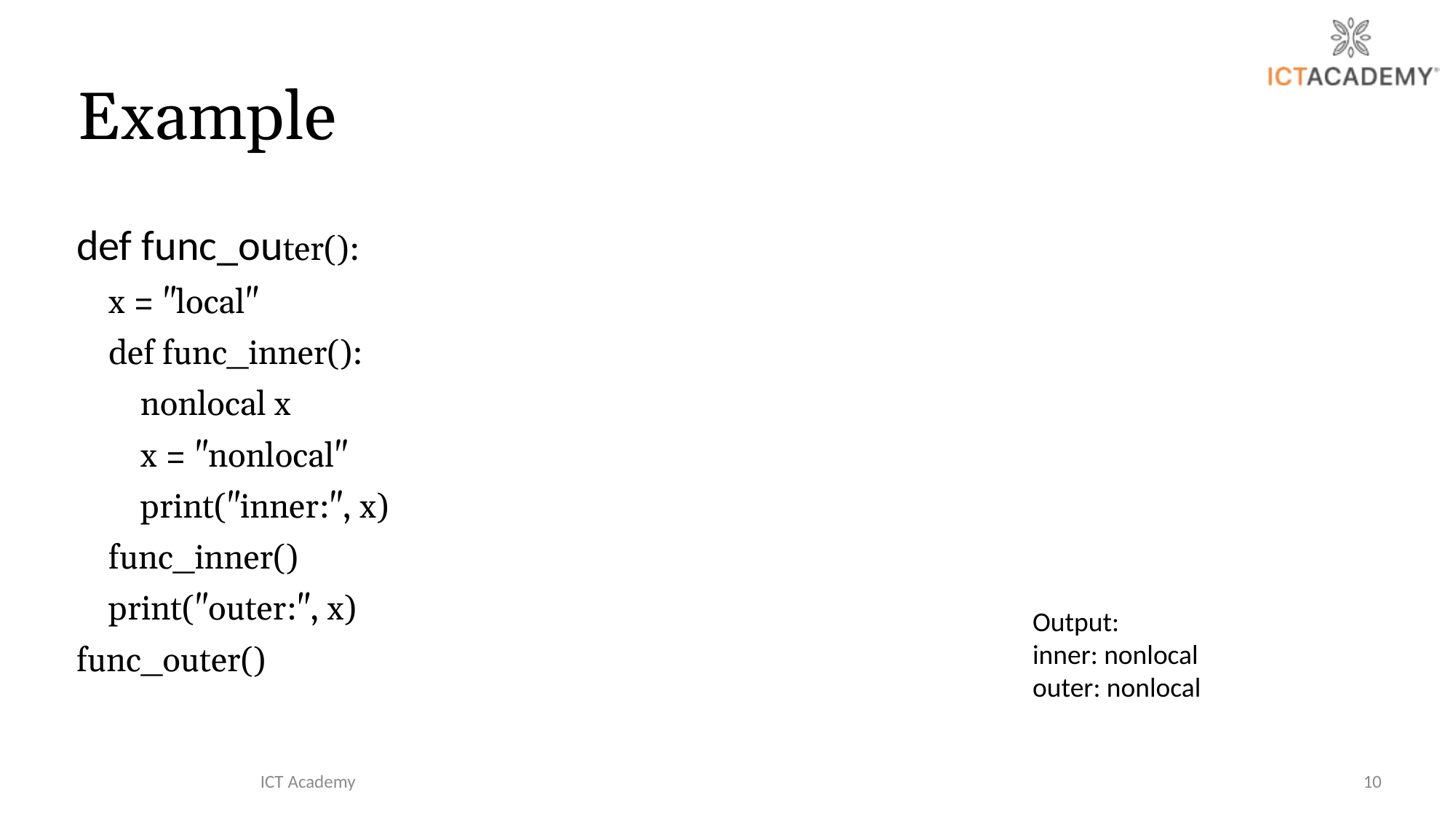

# Example
def func_outer():
    x = "local"
    def func_inner():
        nonlocal x
        x = "nonlocal"
        print("inner:", x)
    func_inner()
    print("outer:", x)
func_outer()
Output:
inner: nonlocal
outer: nonlocal
ICT Academy
10